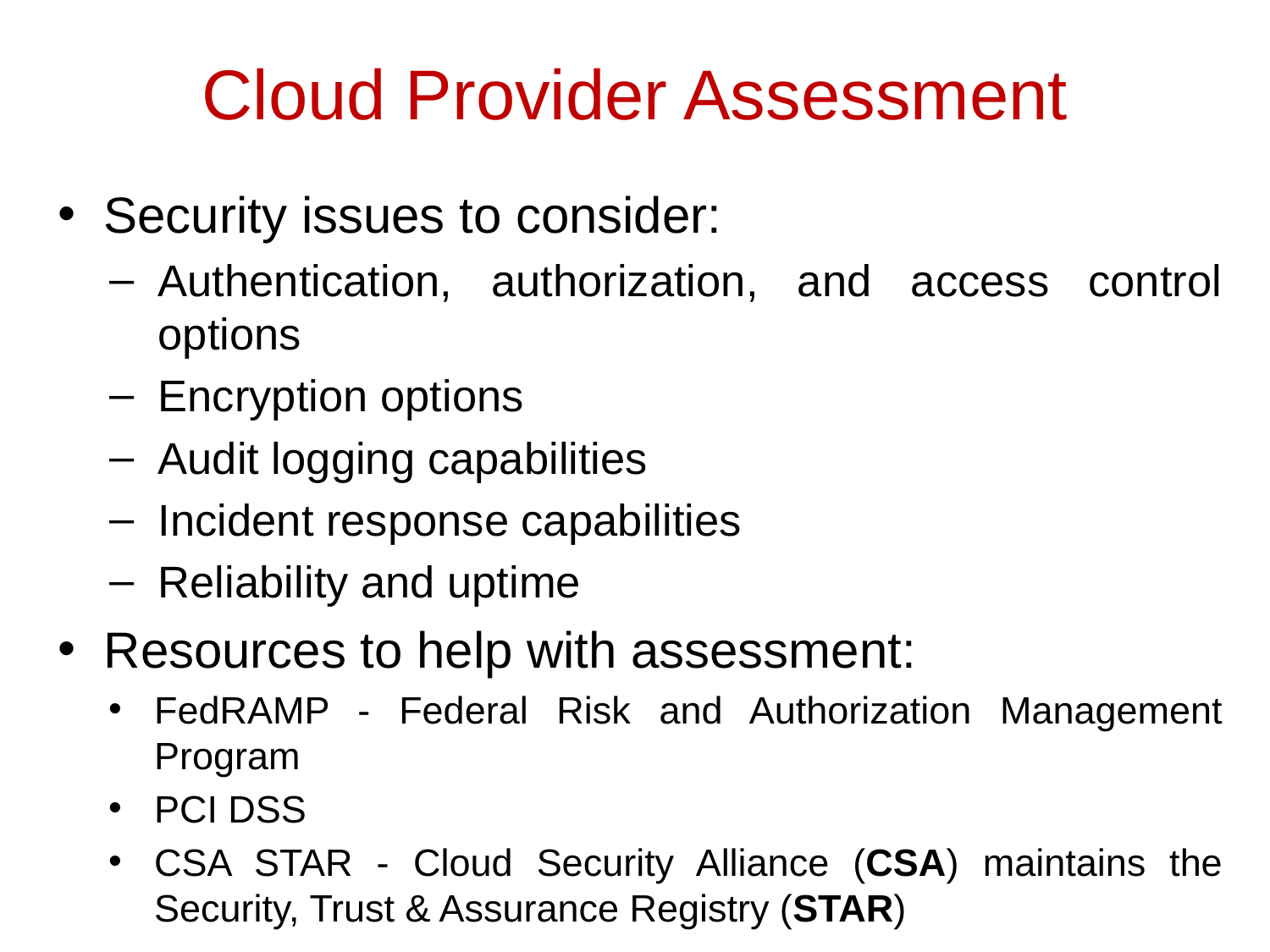

# Cloud Provider Assessment
Security issues to consider:
Authentication, authorization, and access control options
Encryption options
Audit logging capabilities
Incident response capabilities
Reliability and uptime
Resources to help with assessment:
FedRAMP - Federal Risk and Authorization Management Program
PCI DSS
CSA STAR - Cloud Security Alliance (CSA) maintains the Security, Trust & Assurance Registry (STAR)